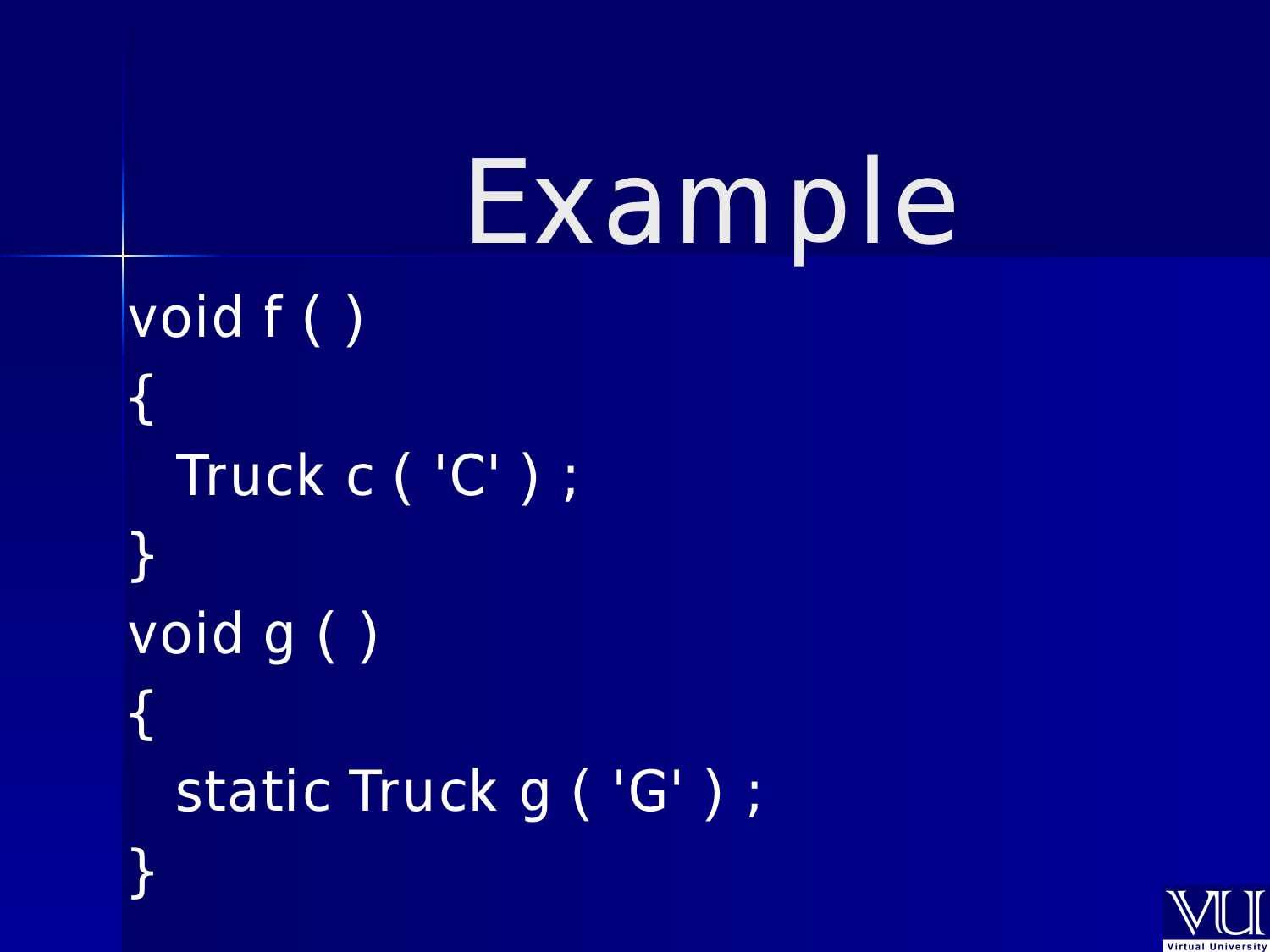

# Example
void f ( )
{
	Truck c ( 'C' ) ;
}
void g ( )
{
	static Truck g ( 'G' ) ;
}